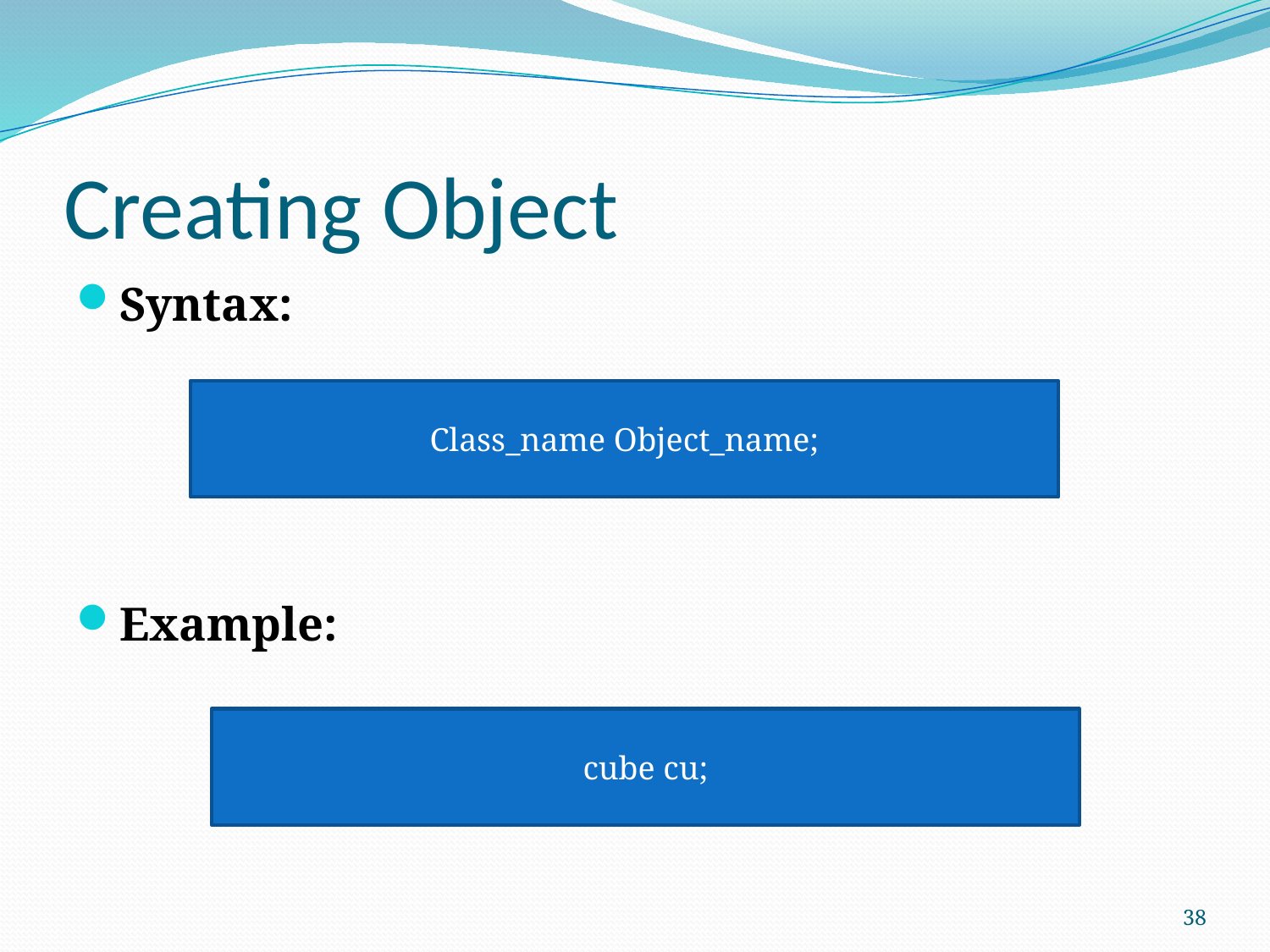

# Creating Object
Syntax:

Example:

Class_name Object_name;
cube cu;
38